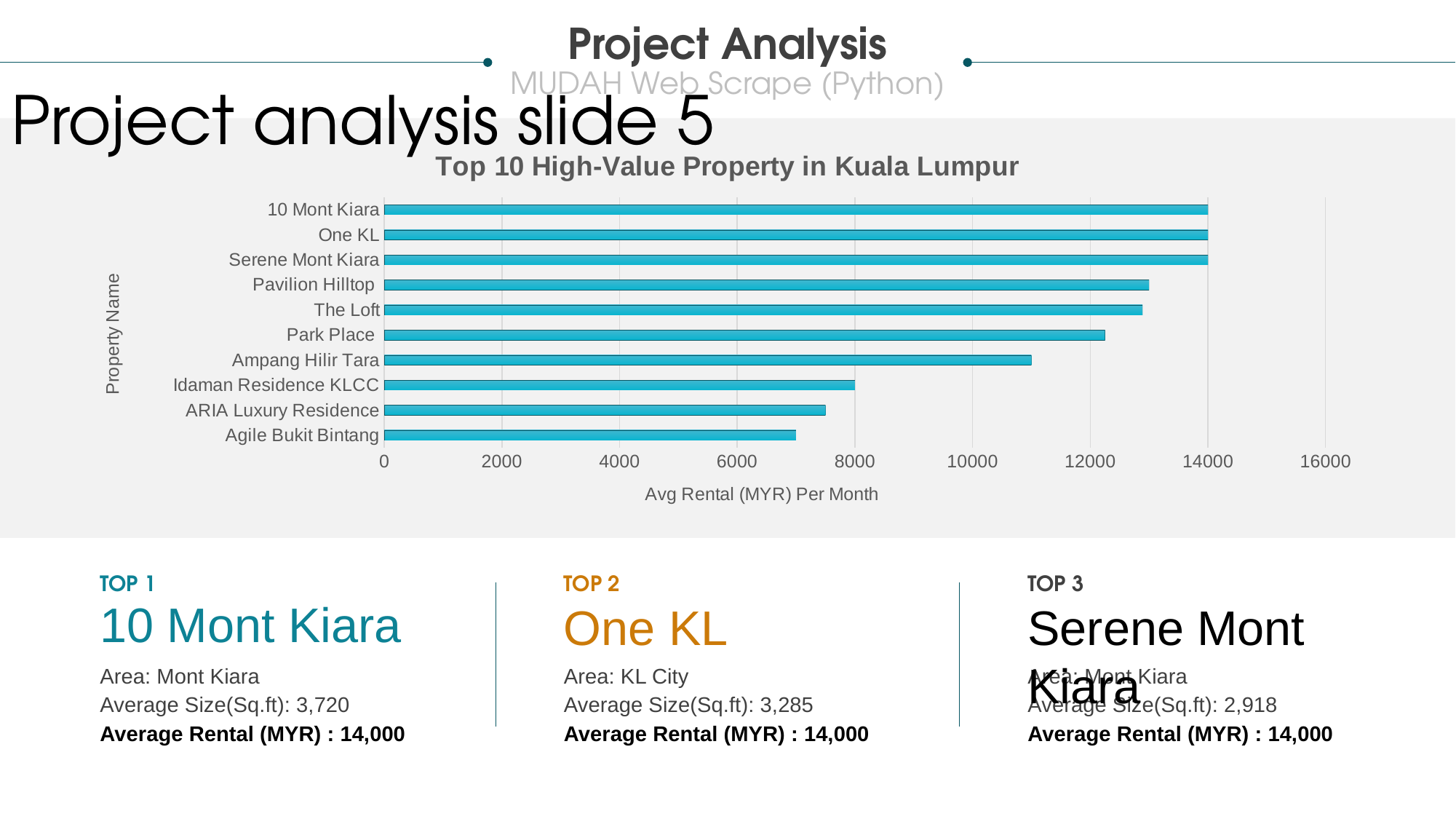

Project Analysis
MUDAH Web Scrape (Python)
Project analysis slide 5

### Chart: Top 10 High-Value Property in Kuala Lumpur

| Category | Average Rental (MYR) |
|---|---|
| Agile Bukit Bintang | 7000.0 |
| ARIA Luxury Residence | 7500.0 |
| Idaman Residence KLCC | 7999.0 |
| Ampang Hilir Tara | 11000.0 |
| Park Place  | 12250.0 |
| The Loft | 12888.0 |
| Pavilion Hilltop  | 13000.0 |
| Serene Mont Kiara | 14000.0 |
| One KL | 14000.0 |
| 10 Mont Kiara | 14000.0 |
TOP 1
TOP 2
TOP 3
10 Mont Kiara
One KL
Serene Mont Kiara
Area: Mont Kiara
Average Size(Sq.ft): 3,720
Average Rental (MYR) : 14,000
Area: KL City
Average Size(Sq.ft): 3,285
Average Rental (MYR) : 14,000
Area: Mont Kiara
Average Size(Sq.ft): 2,918
Average Rental (MYR) : 14,000